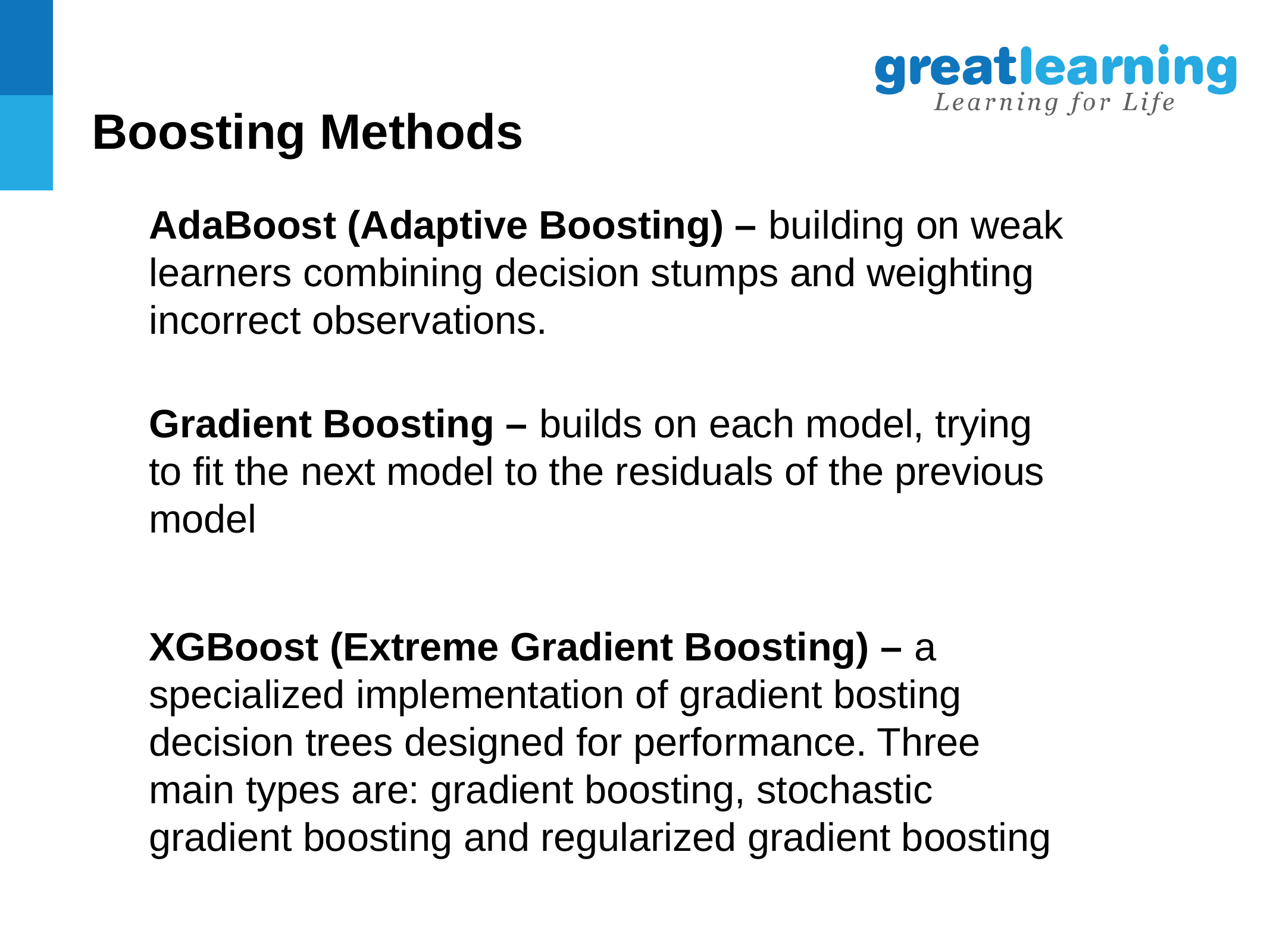

# Boosting Methods
AdaBoost (Adaptive Boosting) – building on weak learners combining decision stumps and weighting incorrect observations.
Gradient Boosting – builds on each model, trying to fit the next model to the residuals of the previous model
XGBoost (Extreme Gradient Boosting) – a specialized implementation of gradient bosting decision trees designed for performance. Three main types are: gradient boosting, stochastic gradient boosting and regularized gradient boosting